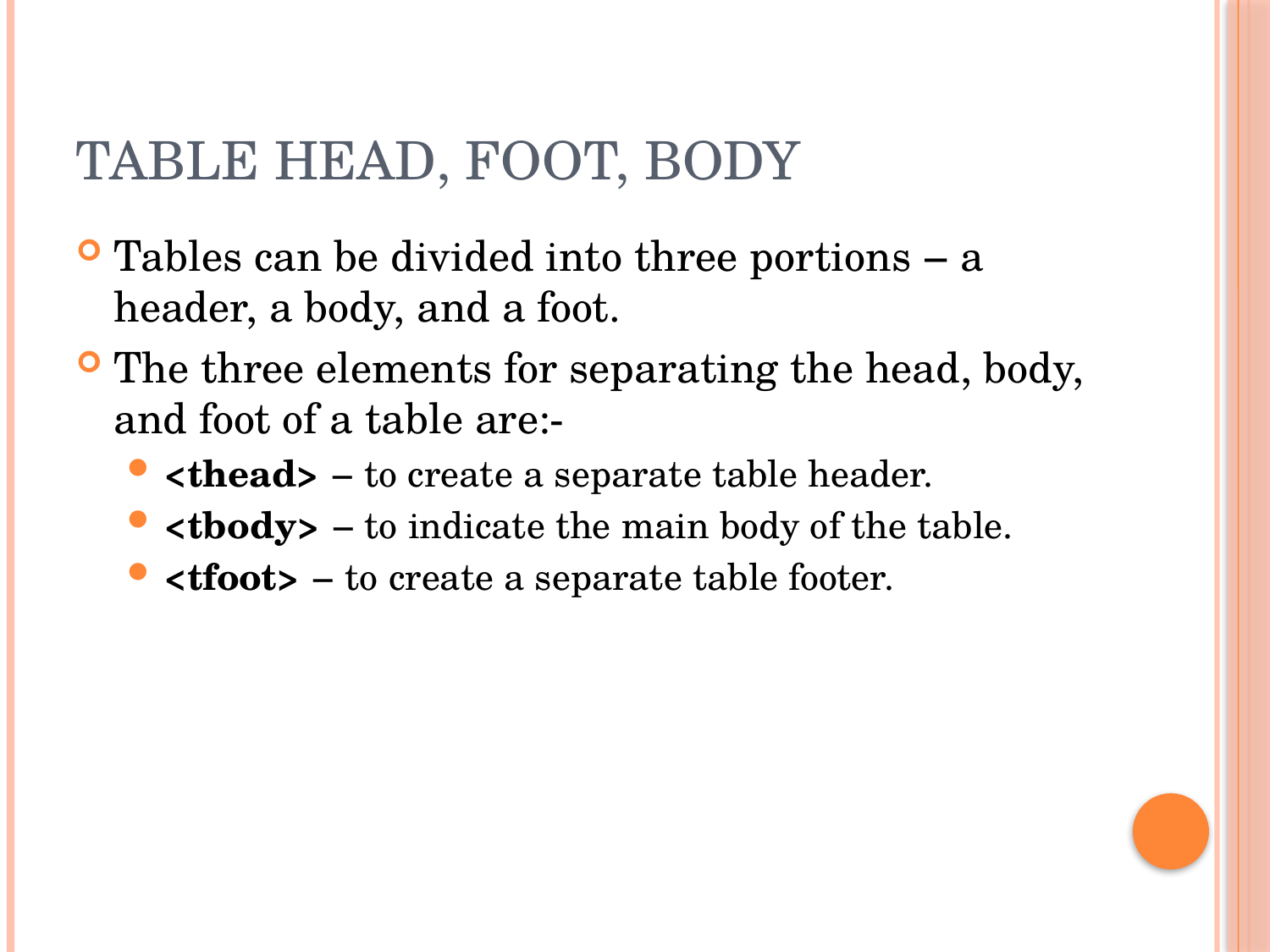

# Table head, Foot, Body
Tables can be divided into three portions − a header, a body, and a foot.
The three elements for separating the head, body, and foot of a table are:-
<thead> − to create a separate table header.
<tbody> − to indicate the main body of the table.
<tfoot> − to create a separate table footer.